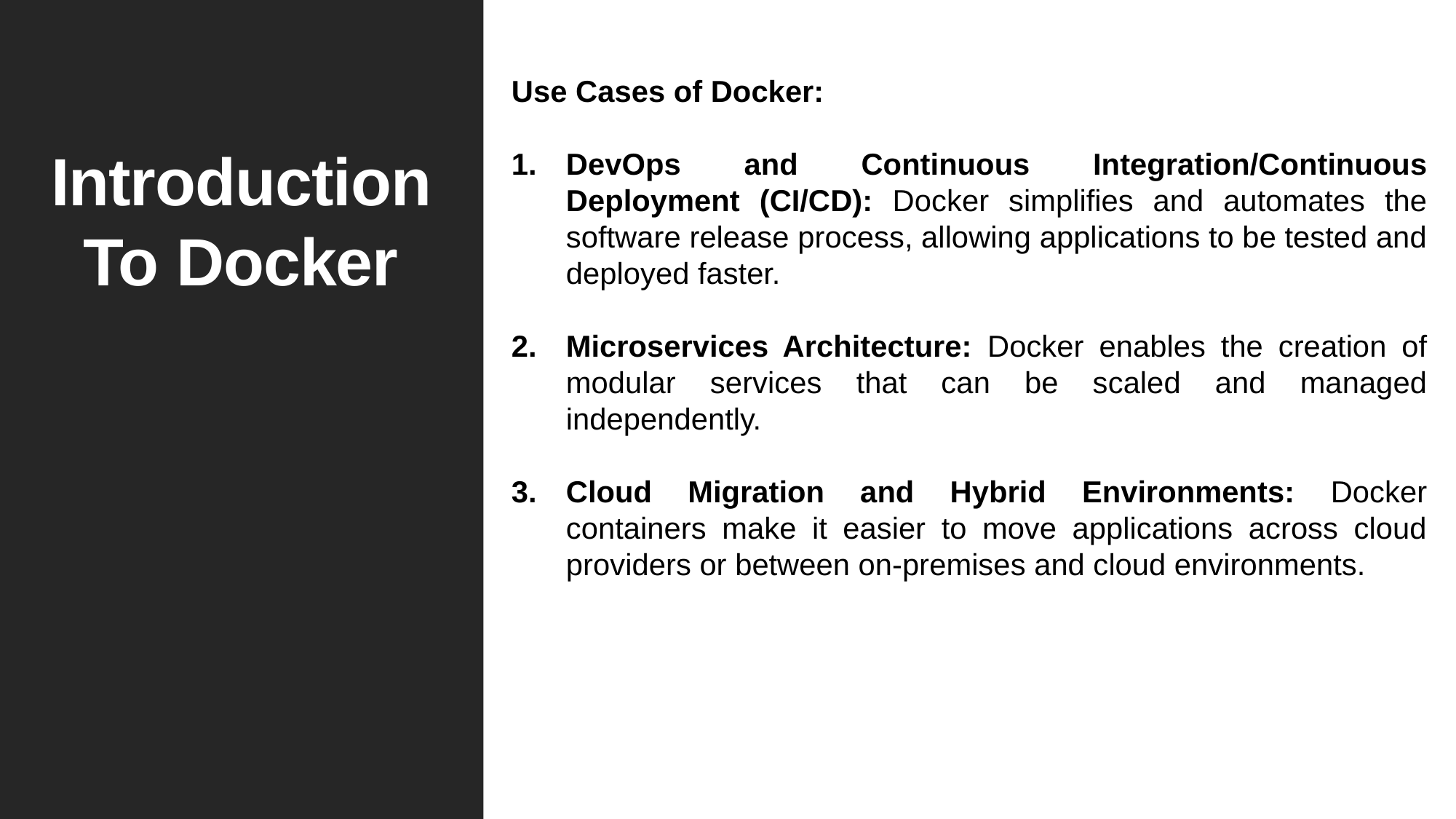

# Introduction To Docker
Use Cases of Docker:

DevOps and Continuous Integration/Continuous Deployment (CI/CD): Docker simplifies and automates the software release process, allowing applications to be tested and deployed faster.

Microservices Architecture: Docker enables the creation of modular services that can be scaled and managed independently.

Cloud Migration and Hybrid Environments: Docker containers make it easier to move applications across cloud providers or between on-premises and cloud environments.